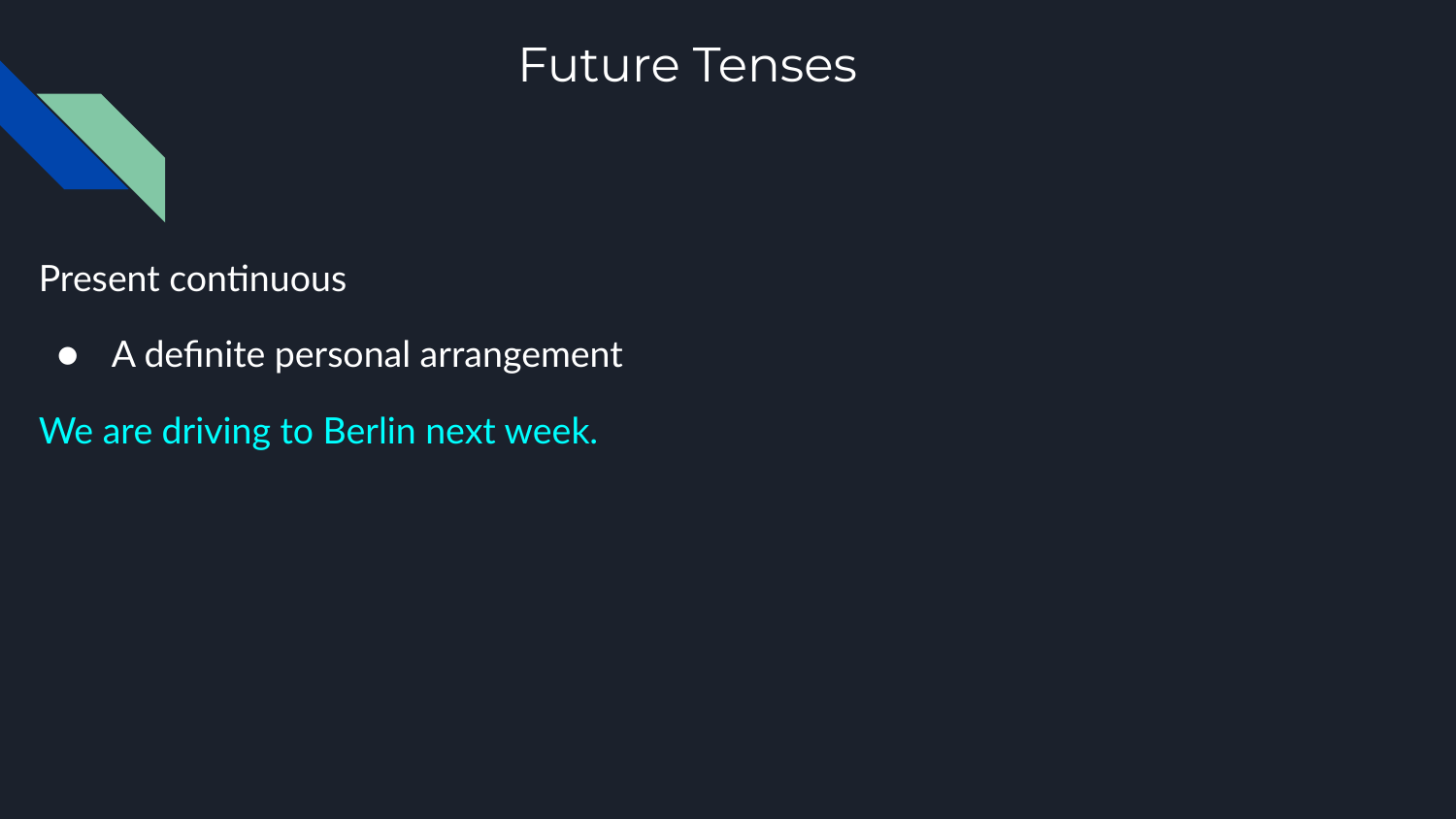

# Future Tenses
Present continuous
A definite personal arrangement
We are driving to Berlin next week.